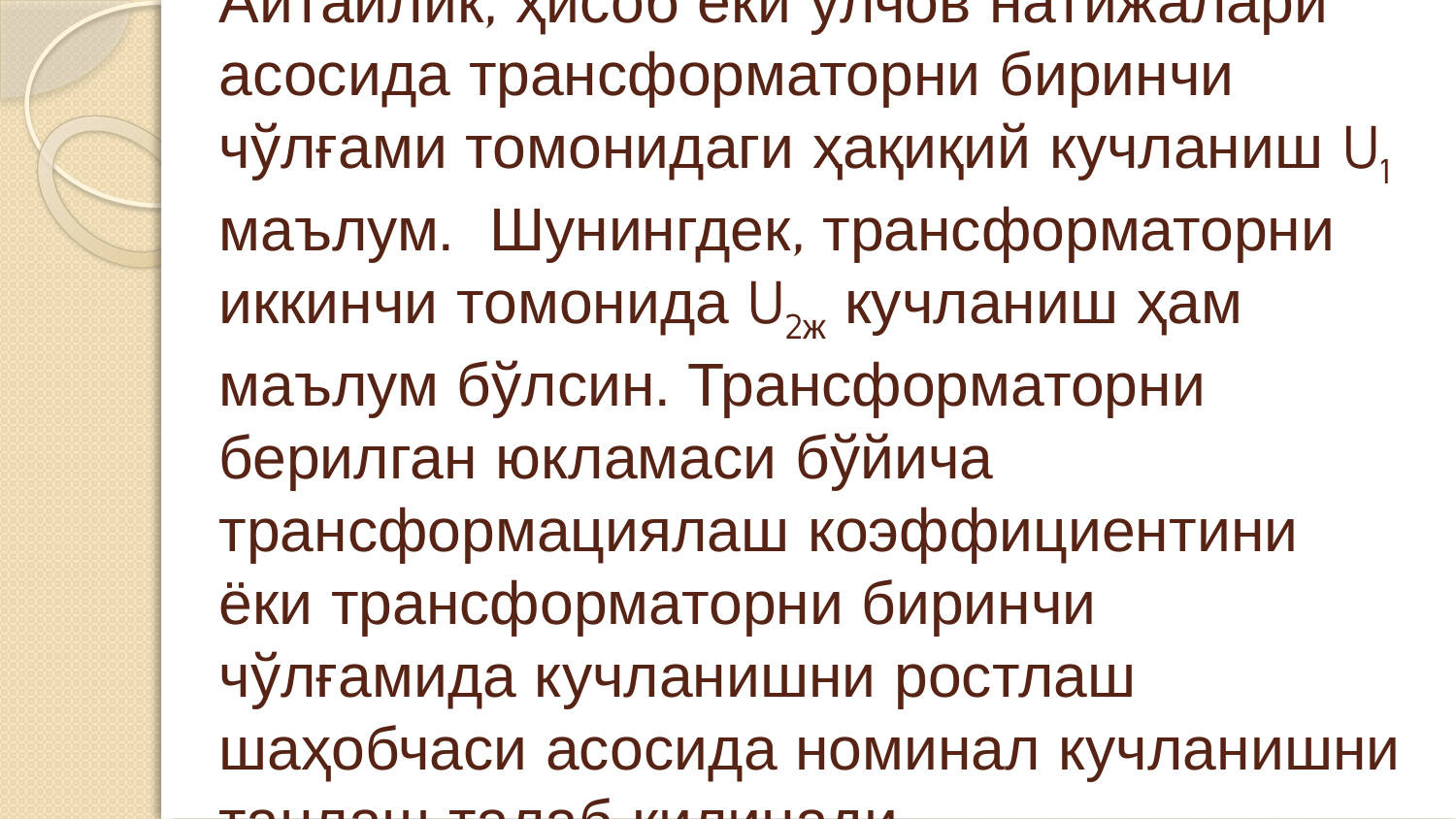

# Айтайлик, ҳисоб ёки ўлчов натижалари асосида трансформаторни биринчи чўлғами томонидаги ҳақиқий кучланиш U1 маълум.  Шунингдек, трансформаторни иккинчи томонида U2ж кучланиш ҳам маълум бўлсин. Трансформаторни берилган юкламаси бўйича трансформациялаш коэффициентини ёки трансформаторни биринчи чўлғамида кучланишни ростлаш шаҳобчаси асосида номинал кучланишни танлаш талаб қилинади.